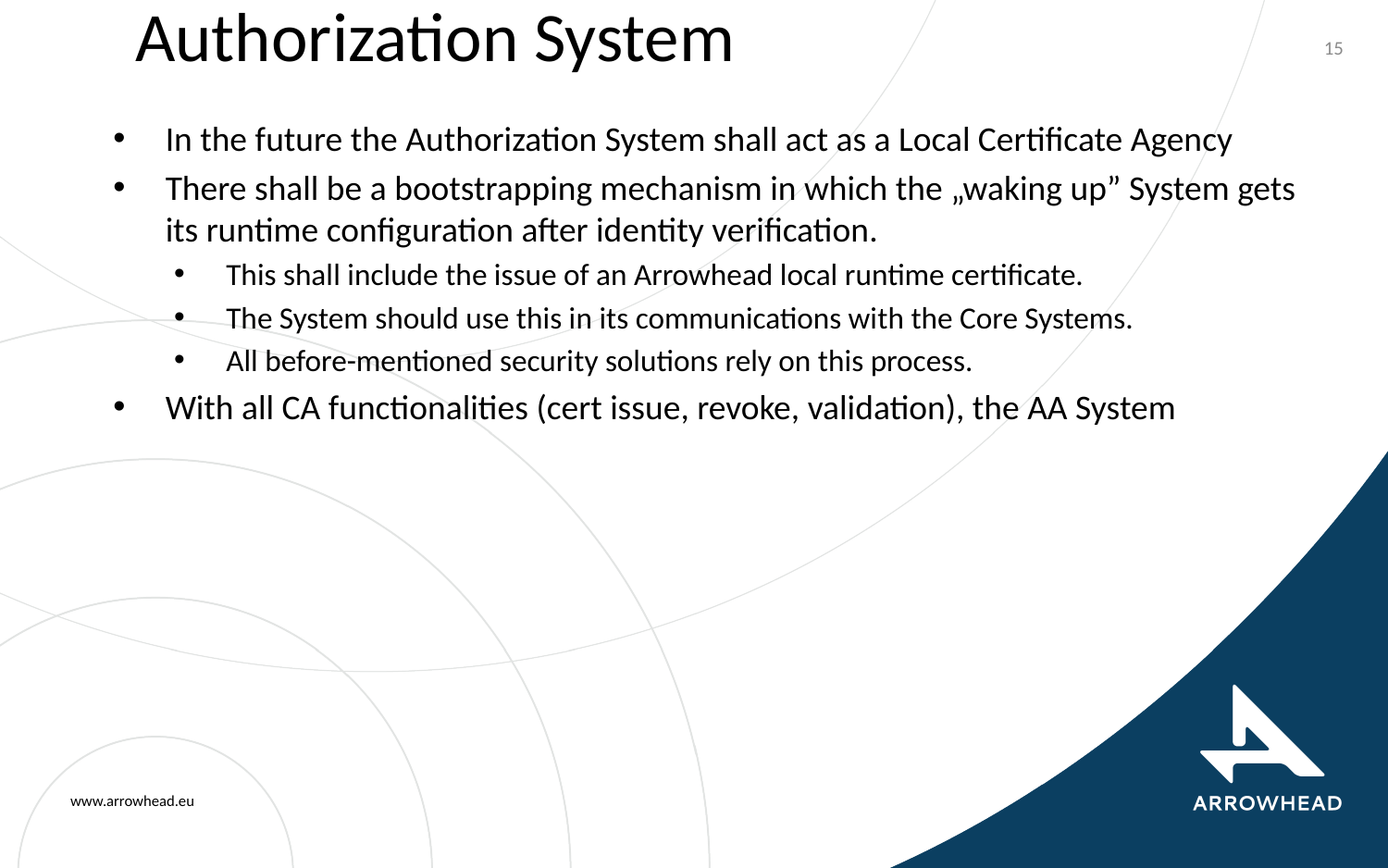

# Authorization System
15
In the future the Authorization System shall act as a Local Certificate Agency
There shall be a bootstrapping mechanism in which the „waking up” System gets its runtime configuration after identity verification.
This shall include the issue of an Arrowhead local runtime certificate.
The System should use this in its communications with the Core Systems.
All before-mentioned security solutions rely on this process.
With all CA functionalities (cert issue, revoke, validation), the AA System